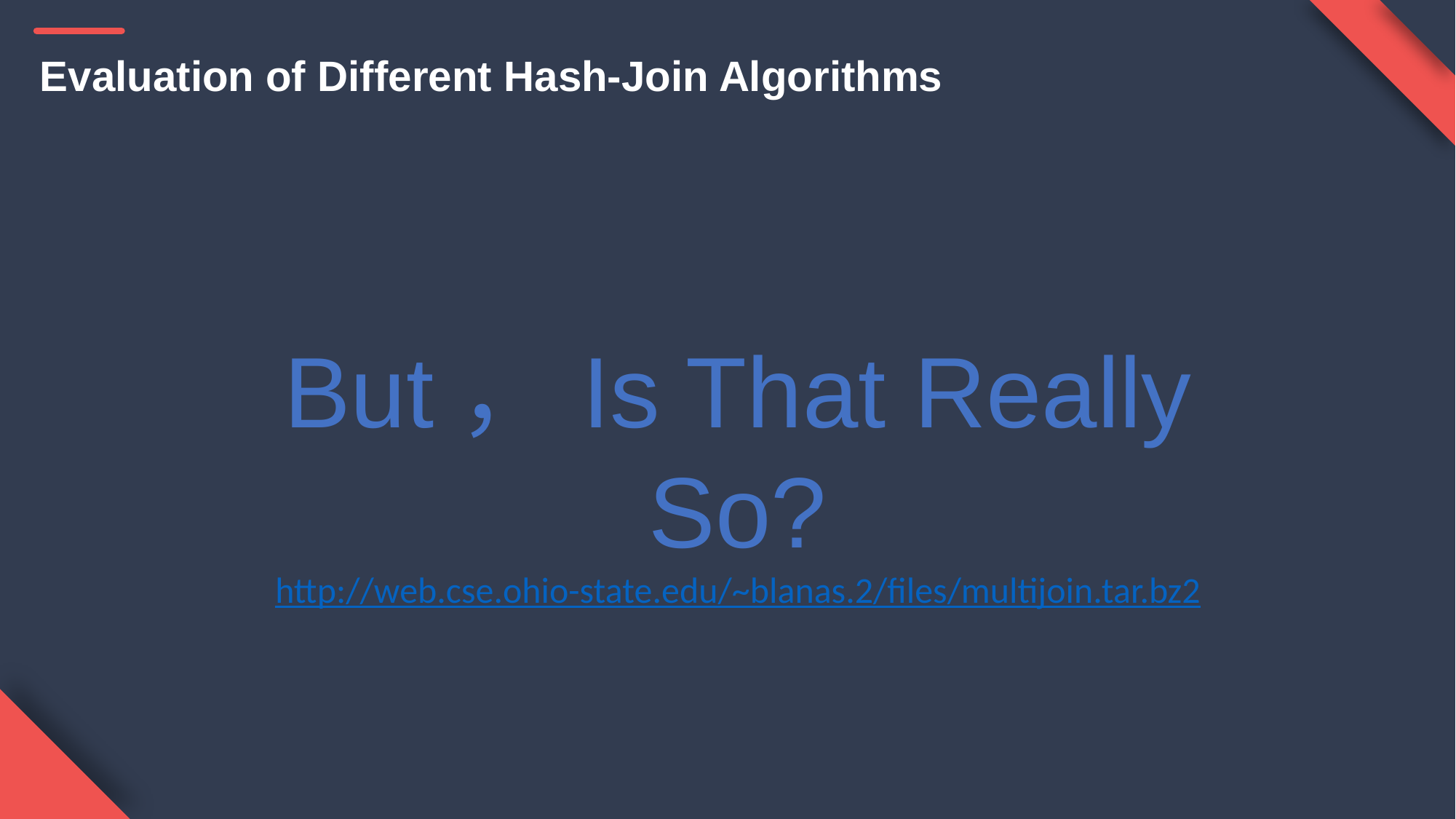

Evaluation of Different Hash-Join Algorithms
But，Is That Really So?
http://web.cse.ohio-state.edu/~blanas.2/files/multijoin.tar.bz2